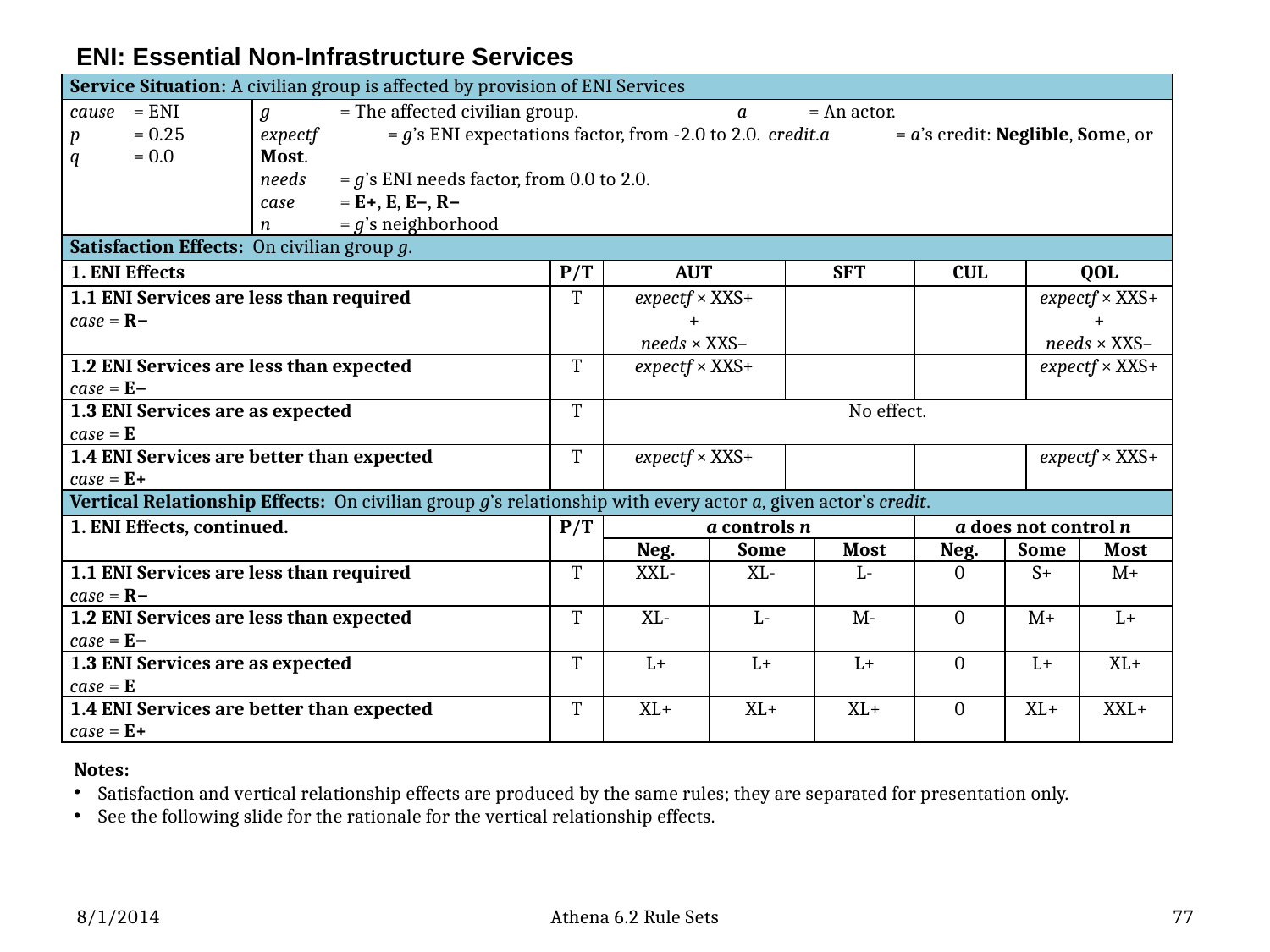

# ENI: Essential Non-Infrastructure Services
| Service Situation: A civilian group is affected by provision of ENI Services |  |  |  |  |  |  |  |  |  |  |
| --- | --- | --- | --- | --- | --- | --- | --- | --- | --- | --- |
| cause = ENI p = 0.25 q = 0.0 | g  = The affected civilian group. a = An actor. expectf = g’s ENI expectations factor, from -2.0 to 2.0. credit.a = a’s credit: Neglible, Some, or Most. needs = g’s ENI needs factor, from 0.0 to 2.0. case = E+, E, E−, R− n = g’s neighborhood |  |  |  |  |  |  |  |  |  |
| Satisfaction Effects: On civilian group g. |  |  |  |  |  |  |  |  |  |  |
| 1. ENI Effects |  | P/T | AUT |  | SFT |  | CUL |  | QOL |  |
| 1.1 ENI Services are less than required case = R− |  | T | expectf × XXS+ + needs × XXS– |  |  |  |  |  | expectf × XXS+ + needs × XXS– |  |
| 1.2 ENI Services are less than expected case = E− |  | T | expectf × XXS+ |  |  |  |  |  | expectf × XXS+ |  |
| 1.3 ENI Services are as expected case = E |  | T | No effect. |  |  |  |  |  |  |  |
| 1.4 ENI Services are better than expected case = E+ |  | T | expectf × XXS+ |  |  |  |  |  | expectf × XXS+ |  |
| Vertical Relationship Effects: On civilian group g’s relationship with every actor a, given actor’s credit. |  |  |  |  |  |  |  |  |  |  |
| 1. ENI Effects, continued. |  | P/T | a controls n |  |  |  | a does not control n |  |  |  |
|  |  |  | Neg. | Some |  | Most | Neg. | Some |  | Most |
| 1.1 ENI Services are less than required case = R− |  | T | XXL- | XL- |  | L- | 0 | S+ |  | M+ |
| 1.2 ENI Services are less than expected case = E− |  | T | XL- | L- |  | M- | 0 | M+ |  | L+ |
| 1.3 ENI Services are as expected case = E |  | T | L+ | L+ |  | L+ | 0 | L+ |  | XL+ |
| 1.4 ENI Services are better than expected case = E+ |  | T | XL+ | XL+ |  | XL+ | 0 | XL+ |  | XXL+ |
Notes:
Satisfaction and vertical relationship effects are produced by the same rules; they are separated for presentation only.
See the following slide for the rationale for the vertical relationship effects.
8/1/2014
Athena 6.2 Rule Sets
77